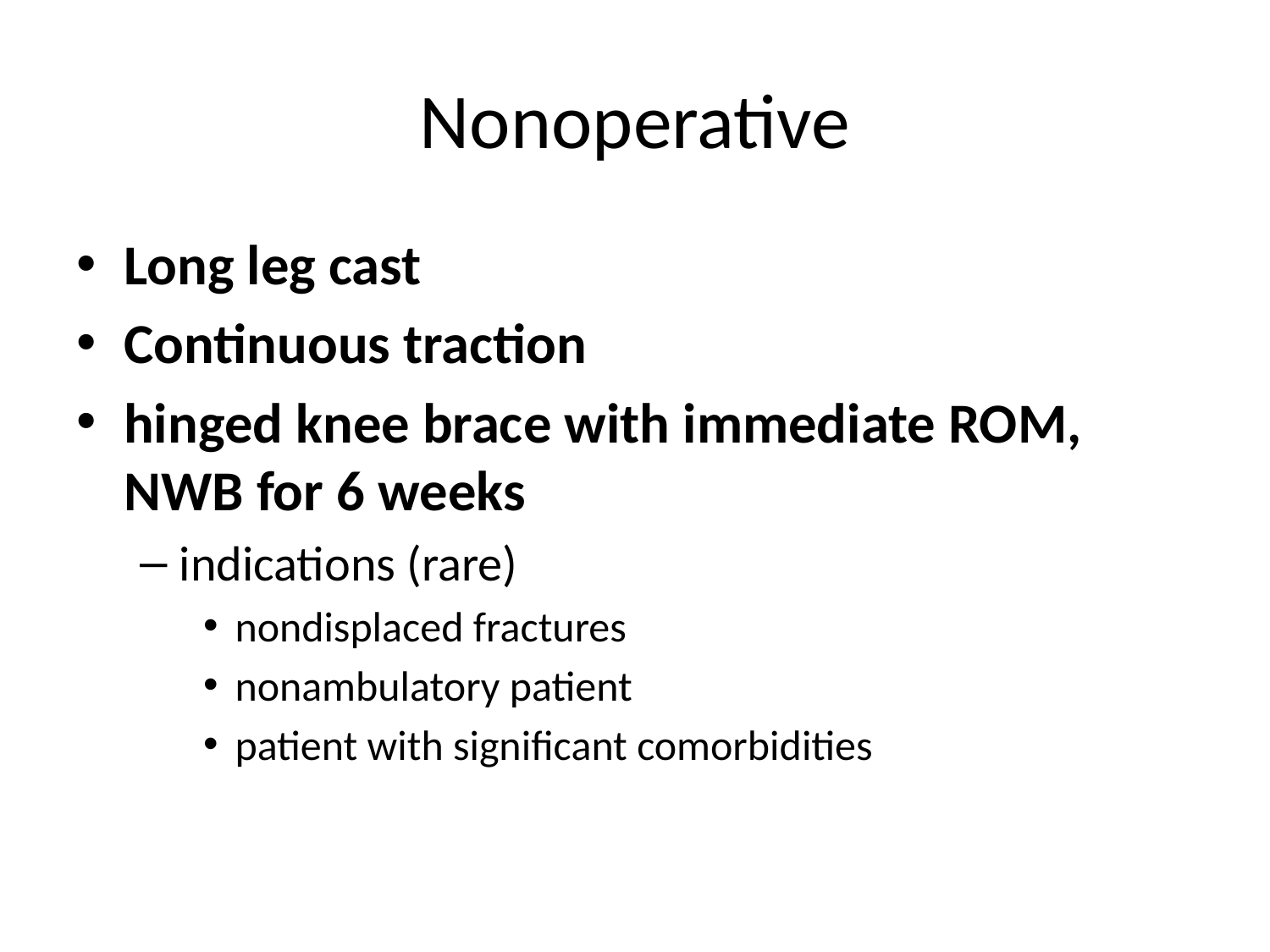

# Nonoperative
Long leg cast
Continuous traction
hinged knee brace with immediate ROM, NWB for 6 weeks
indications (rare)
nondisplaced fractures
nonambulatory patient
patient with significant comorbidities